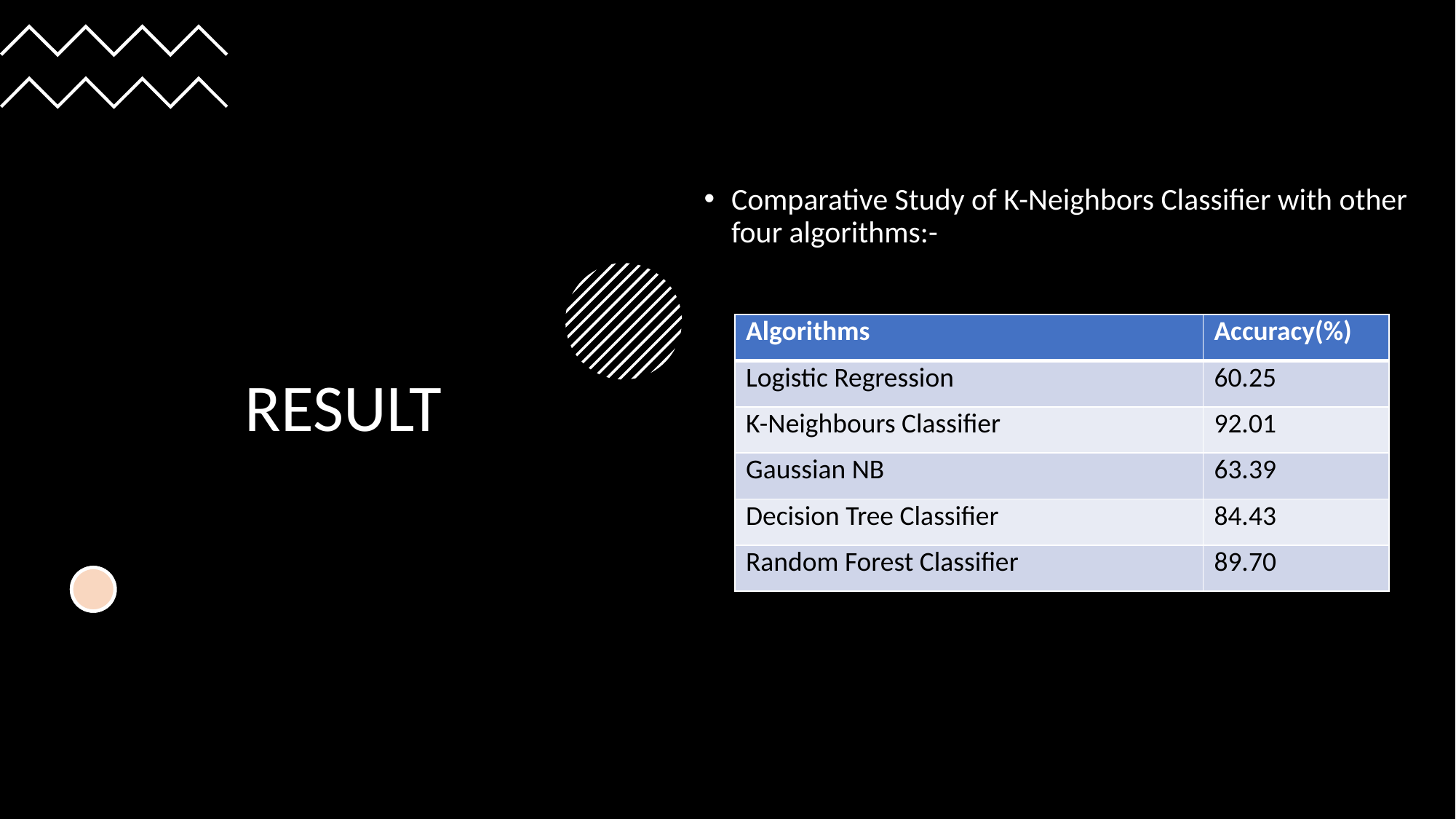

# RESULT
Comparative Study of K-Neighbors Classifier with other four algorithms:-

| Algorithms | Accuracy(%) |
| --- | --- |
| Logistic Regression | 60.25 |
| K-Neighbours Classifier | 92.01 |
| Gaussian NB | 63.39 |
| Decision Tree Classifier | 84.43 |
| Random Forest Classifier | 89.70 |